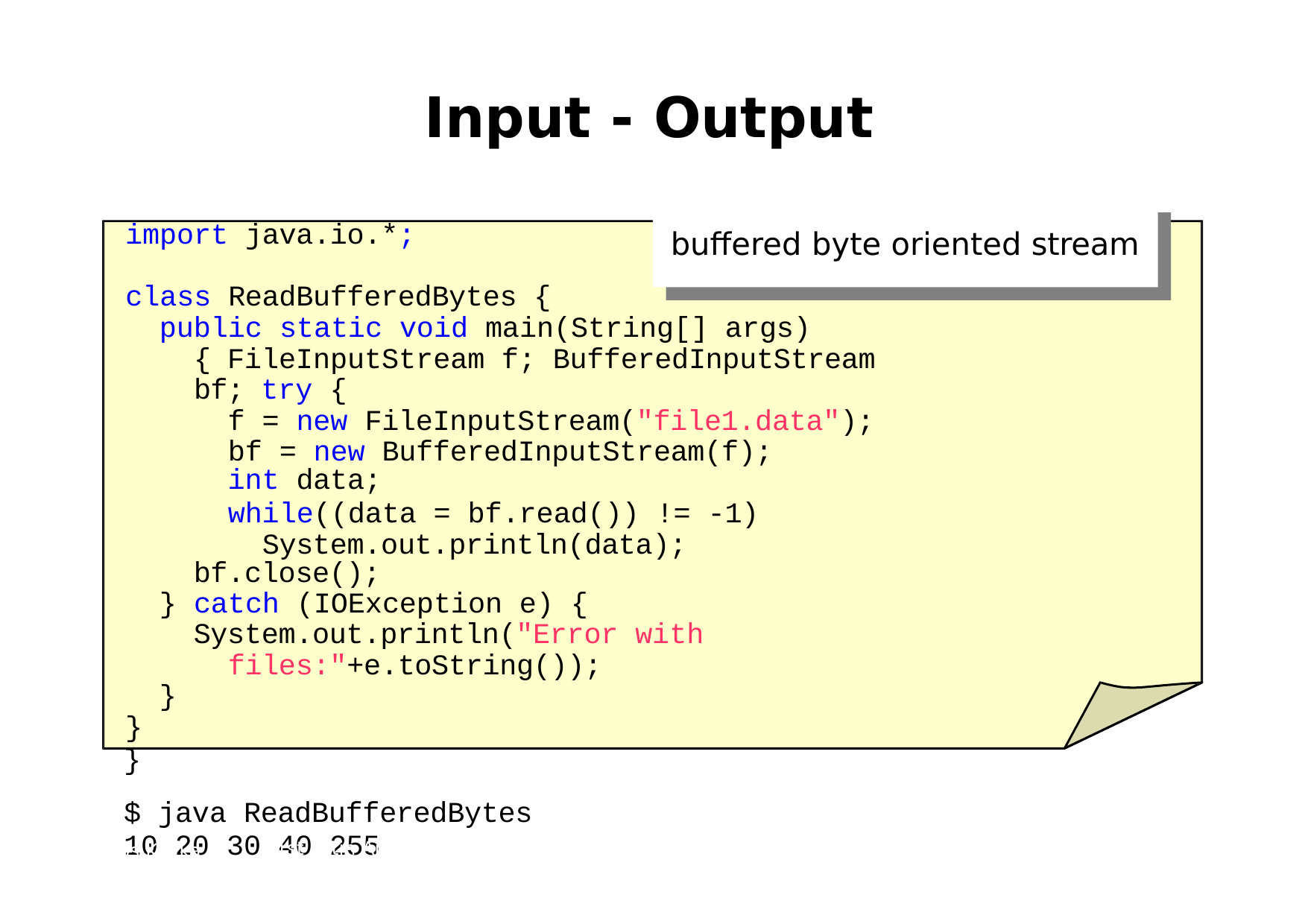

# Input - Output

buffered byte oriented stream
import java.io.*;

class ReadBufferedBytes {
public static void main(String[] args) { FileInputStream f; BufferedInputStream bf; try {
f = new FileInputStream("file1.data"); bf = new BufferedInputStream(f);
int data;
while((data = bf.read()) != -1) System.out.println(data);
bf.close();
} catch (IOException e) {
System.out.println("Error with files:"+e.toString());
}
}
}
$ java ReadBufferedBytes
10 20 30 40 255
First Latin American Workshop on Distributed Laboratory Instrumentation Systems
Carlos Kavka
135